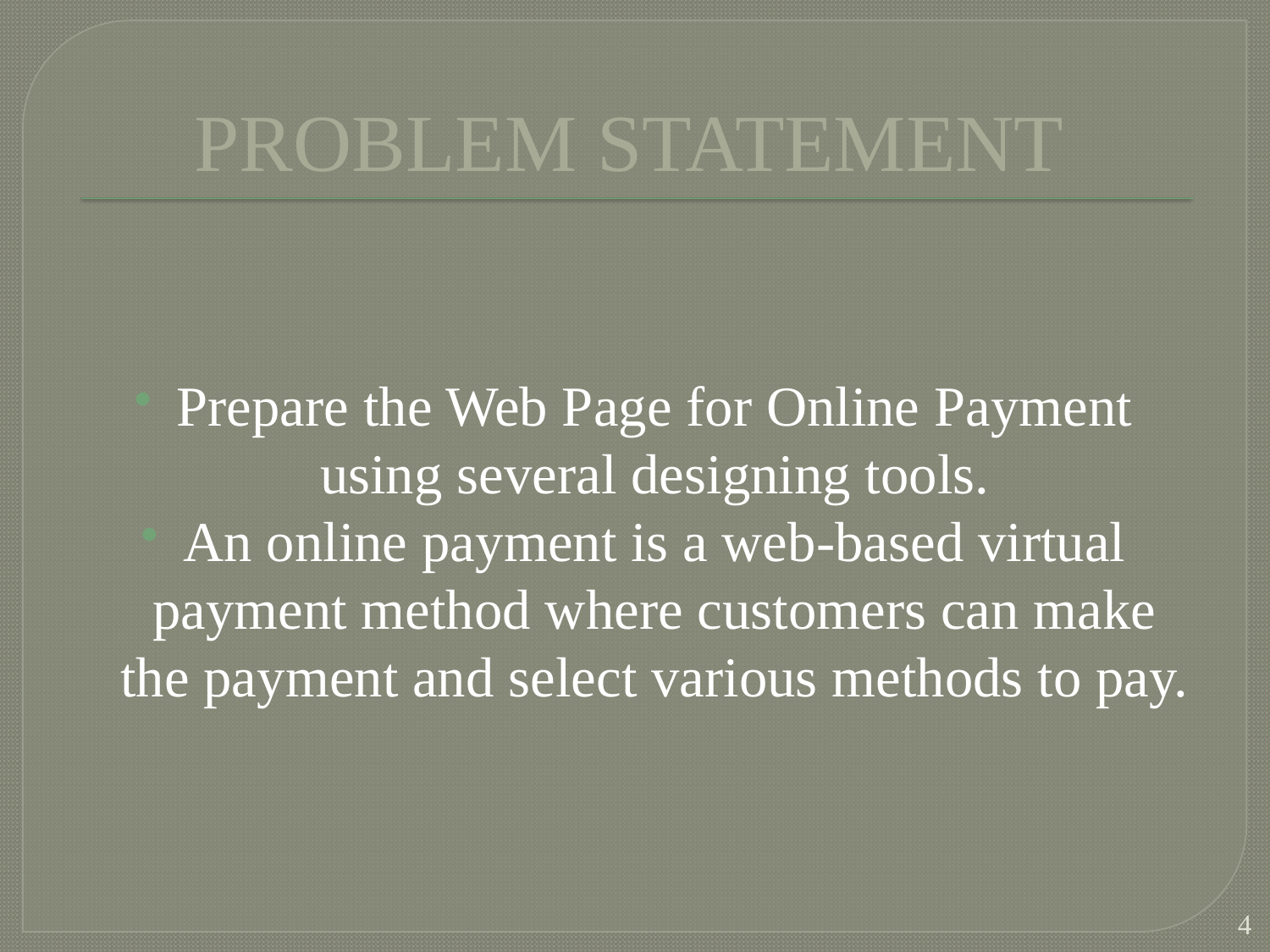

# PROBLEM STATEMENT

Prepare the Web Page for Online Payment using several designing tools.
An online payment is a web-based virtual payment method where customers can make the payment and select various methods to pay.
4